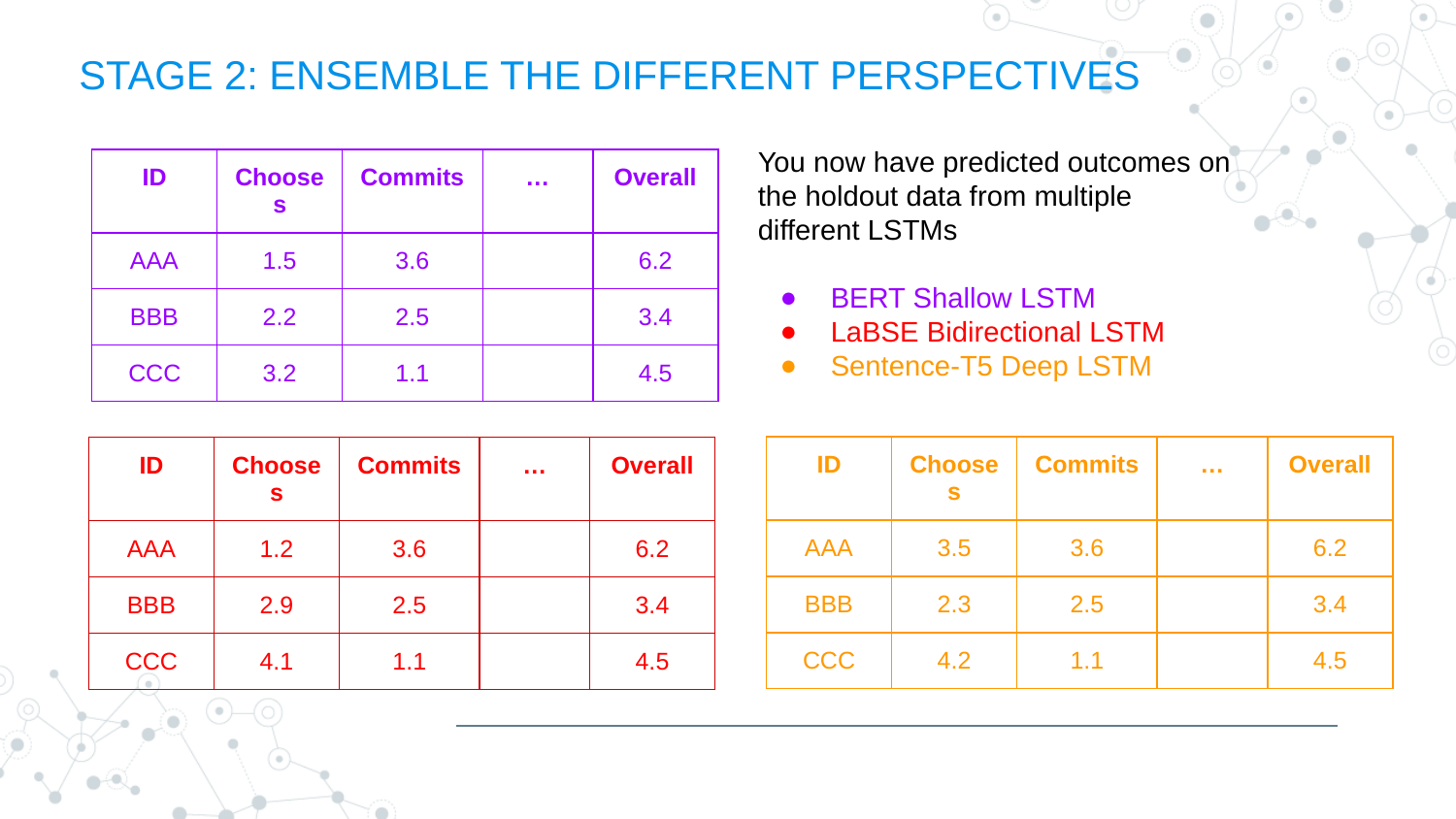

# STAGE 2: ENSEMBLE THE DIFFERENT PERSPECTIVES
You now have predicted outcomes on the holdout data from multiple different LSTMs

BERT Shallow LSTM
LaBSE Bidirectional LSTM
Sentence-T5 Deep LSTM
| ID | Chooses | Commits | … | Overall |
| --- | --- | --- | --- | --- |
| AAA | 1.5 | 3.6 |  | 6.2 |
| BBB | 2.2 | 2.5 |  | 3.4 |
| CCC | 3.2 | 1.1 |  | 4.5 |
| ID | Chooses | Commits | … | Overall |
| --- | --- | --- | --- | --- |
| AAA | 3.5 | 3.6 |  | 6.2 |
| BBB | 2.3 | 2.5 |  | 3.4 |
| CCC | 4.2 | 1.1 |  | 4.5 |
| ID | Chooses | Commits | … | Overall |
| --- | --- | --- | --- | --- |
| AAA | 1.2 | 3.6 |  | 6.2 |
| BBB | 2.9 | 2.5 |  | 3.4 |
| CCC | 4.1 | 1.1 |  | 4.5 |